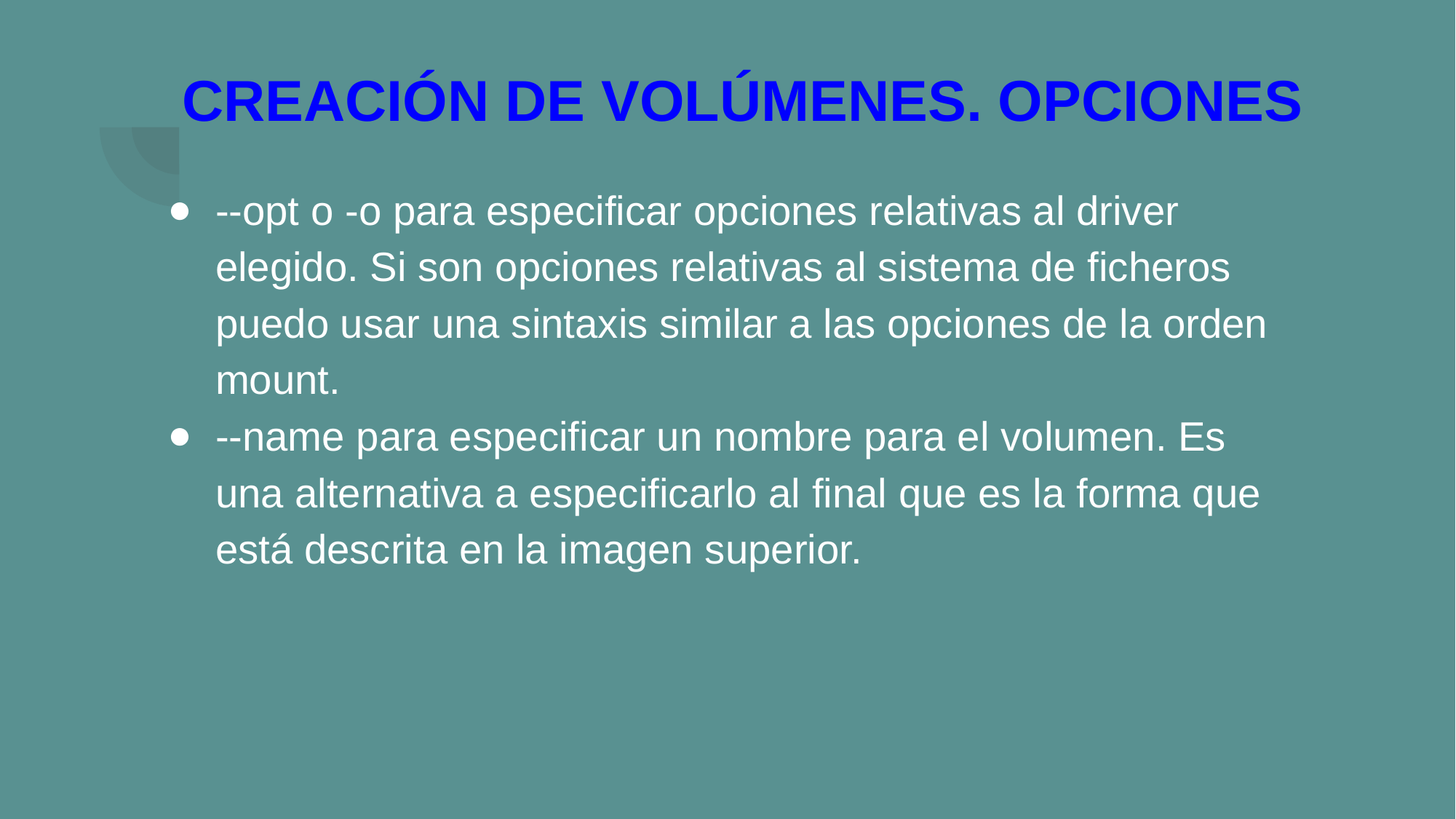

# CREACIÓN DE VOLÚMENES. OPCIONES
--opt o -o para especificar opciones relativas al driver elegido. Si son opciones relativas al sistema de ficheros puedo usar una sintaxis similar a las opciones de la orden mount.
--name para especificar un nombre para el volumen. Es una alternativa a especificarlo al final que es la forma que está descrita en la imagen superior.